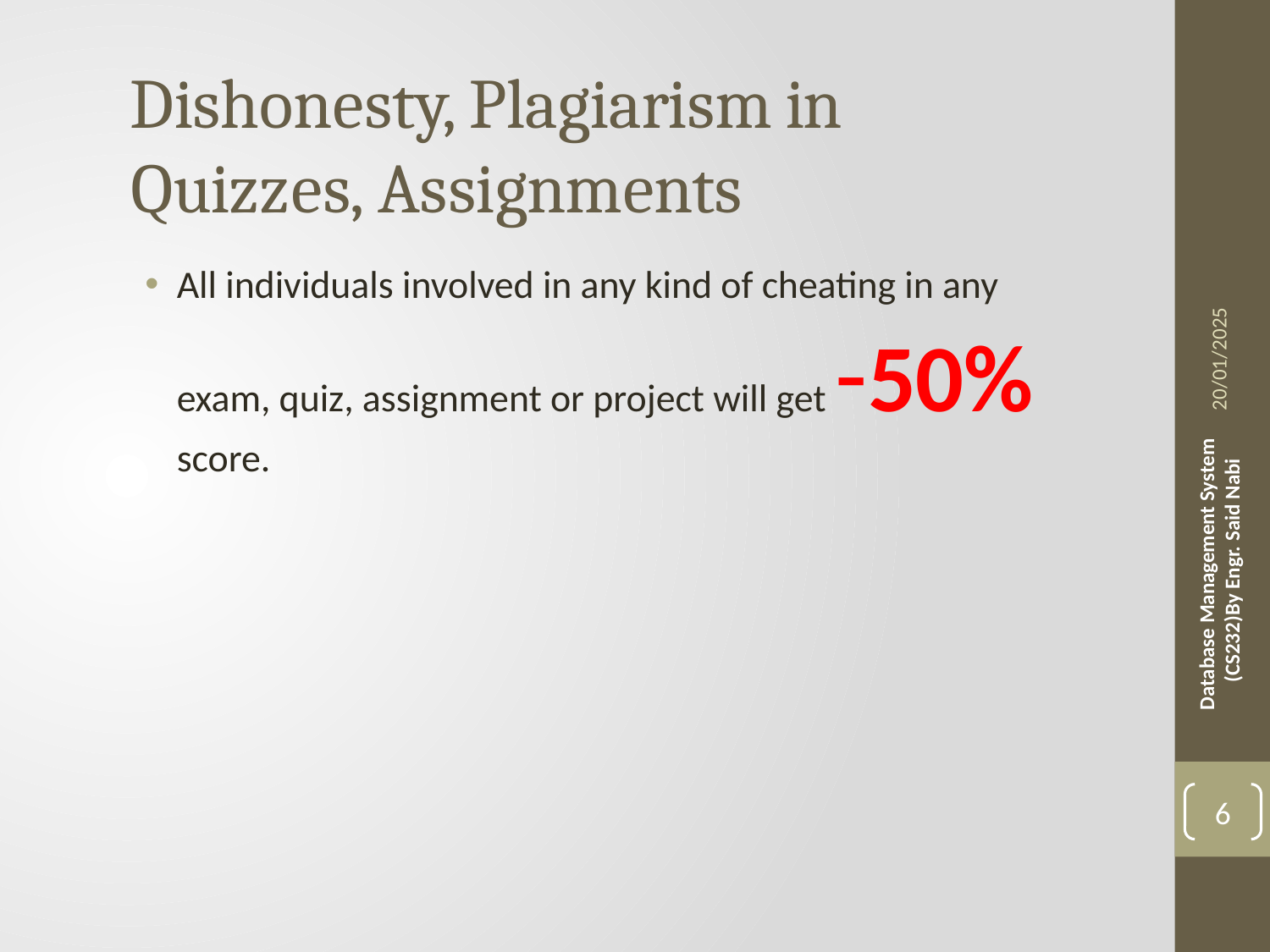

# Dishonesty, Plagiarism in Quizzes, Assignments
20/01/2025
All individuals involved in any kind of cheating in any exam, quiz, assignment or project will get -50% score.
 Database Management System (CS232)By Engr. Said Nabi
6